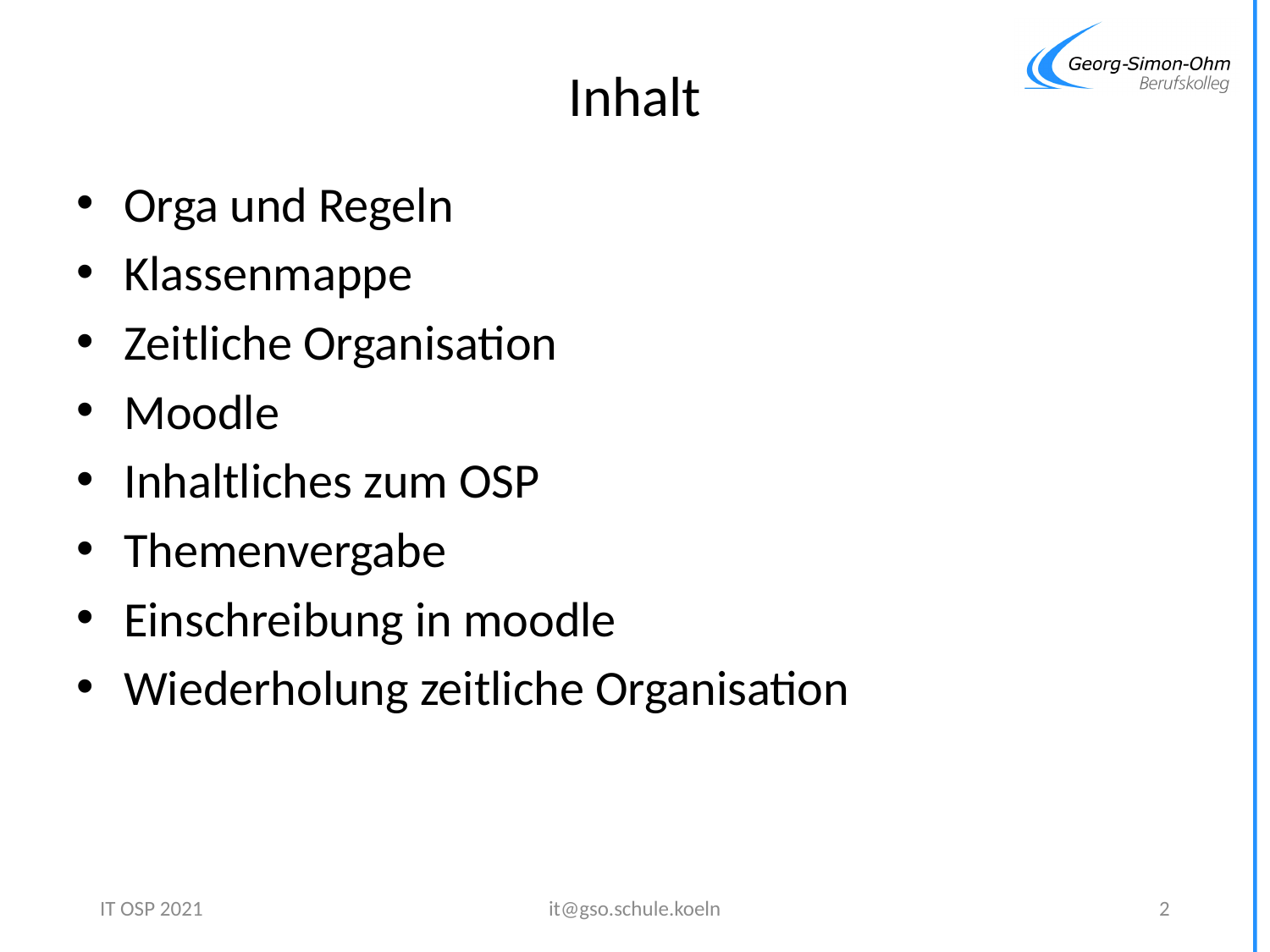

# Inhalt
Orga und Regeln
Klassenmappe
Zeitliche Organisation
Moodle
Inhaltliches zum OSP
Themenvergabe
Einschreibung in moodle
Wiederholung zeitliche Organisation
IT OSP 2021
it@gso.schule.koeln
2